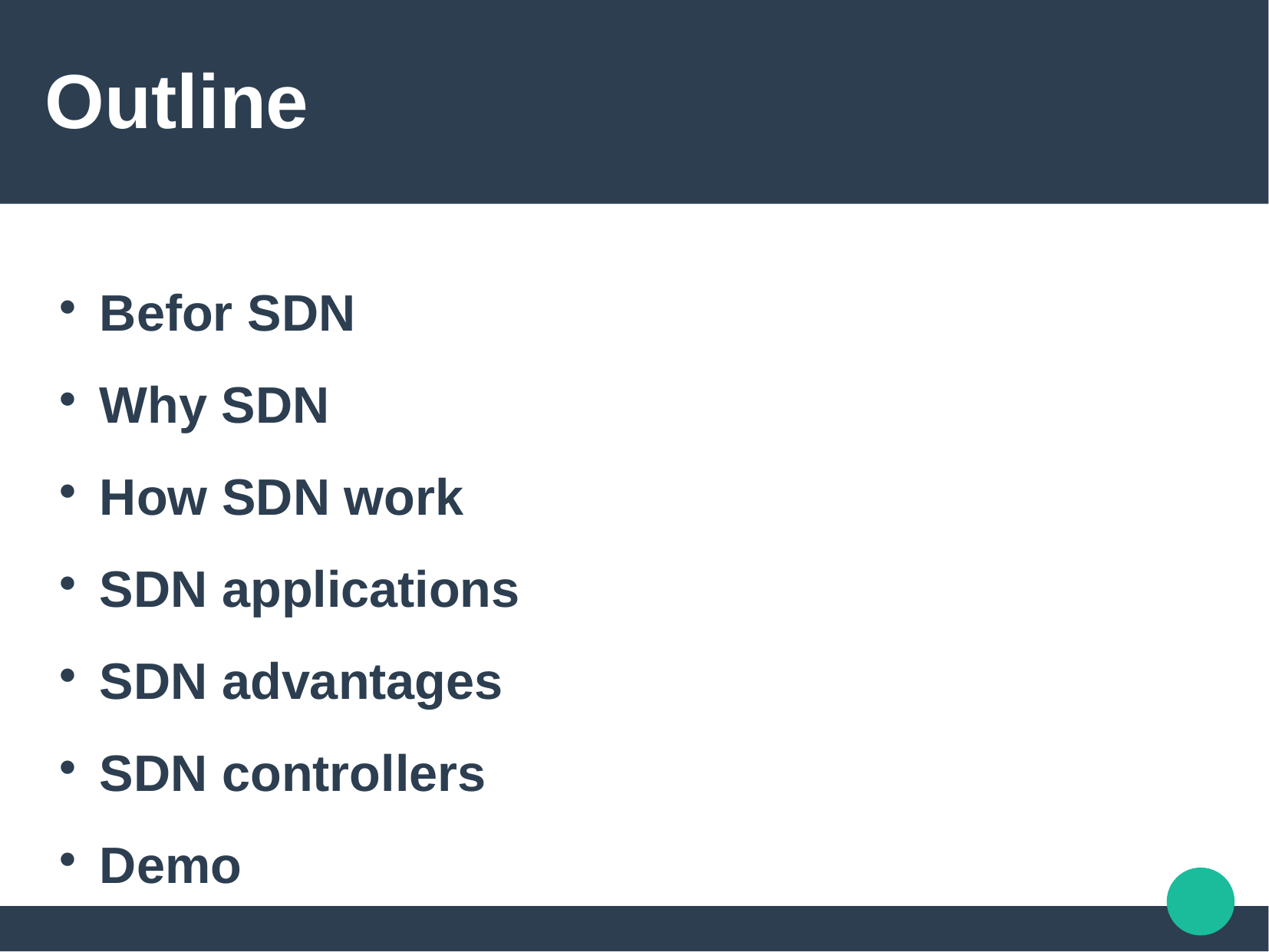

Outline
Befor SDN
Why SDN
How SDN work
SDN applications
SDN advantages
SDN controllers
Demo